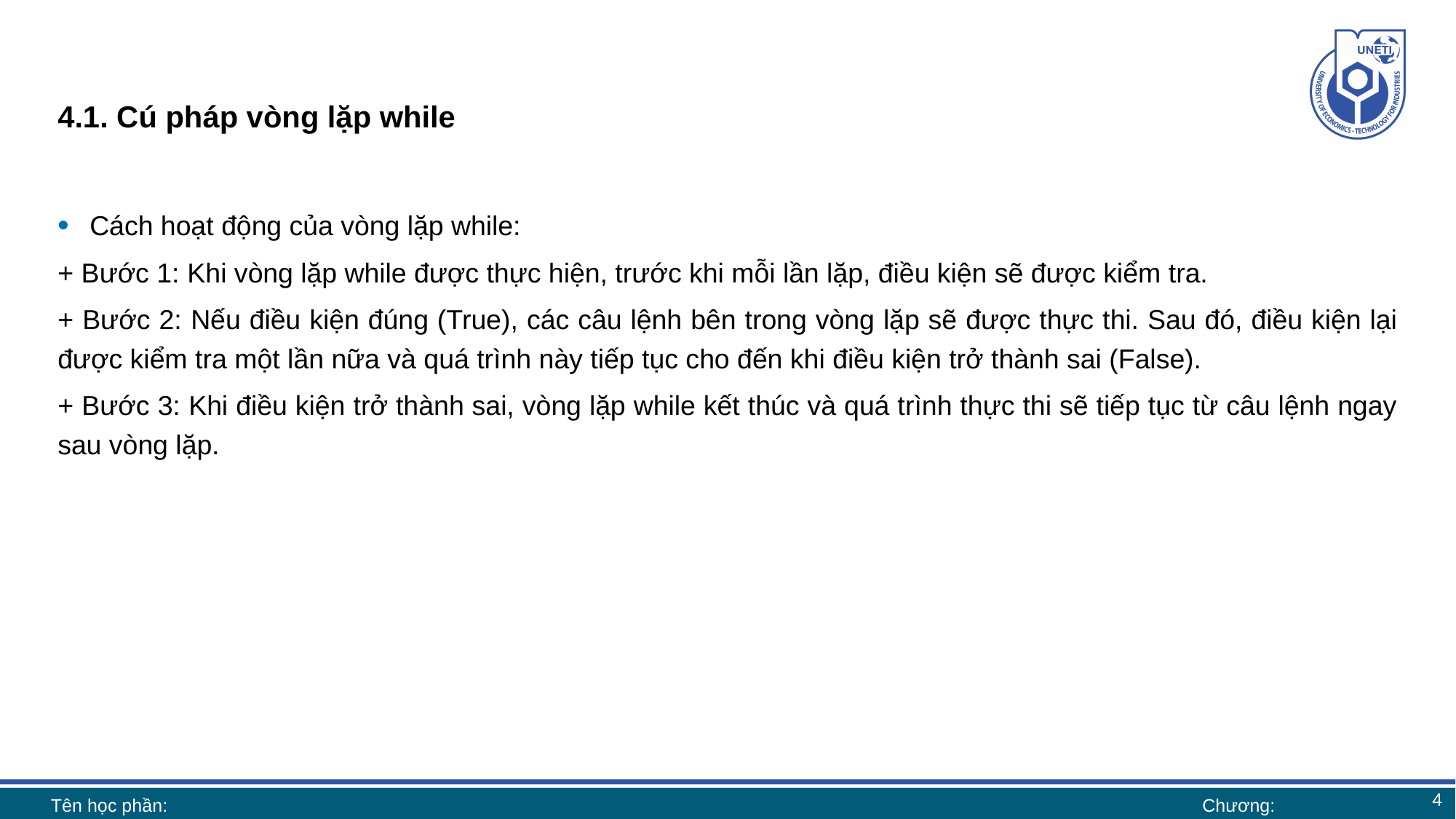

# 4.1. Cú pháp vòng lặp while
Cách hoạt động của vòng lặp while:
+ Bước 1: Khi vòng lặp while được thực hiện, trước khi mỗi lần lặp, điều kiện sẽ được kiểm tra.
+ Bước 2: Nếu điều kiện đúng (True), các câu lệnh bên trong vòng lặp sẽ được thực thi. Sau đó, điều kiện lại được kiểm tra một lần nữa và quá trình này tiếp tục cho đến khi điều kiện trở thành sai (False).
+ Bước 3: Khi điều kiện trở thành sai, vòng lặp while kết thúc và quá trình thực thi sẽ tiếp tục từ câu lệnh ngay sau vòng lặp.

4
Tên học phần:
Chương: